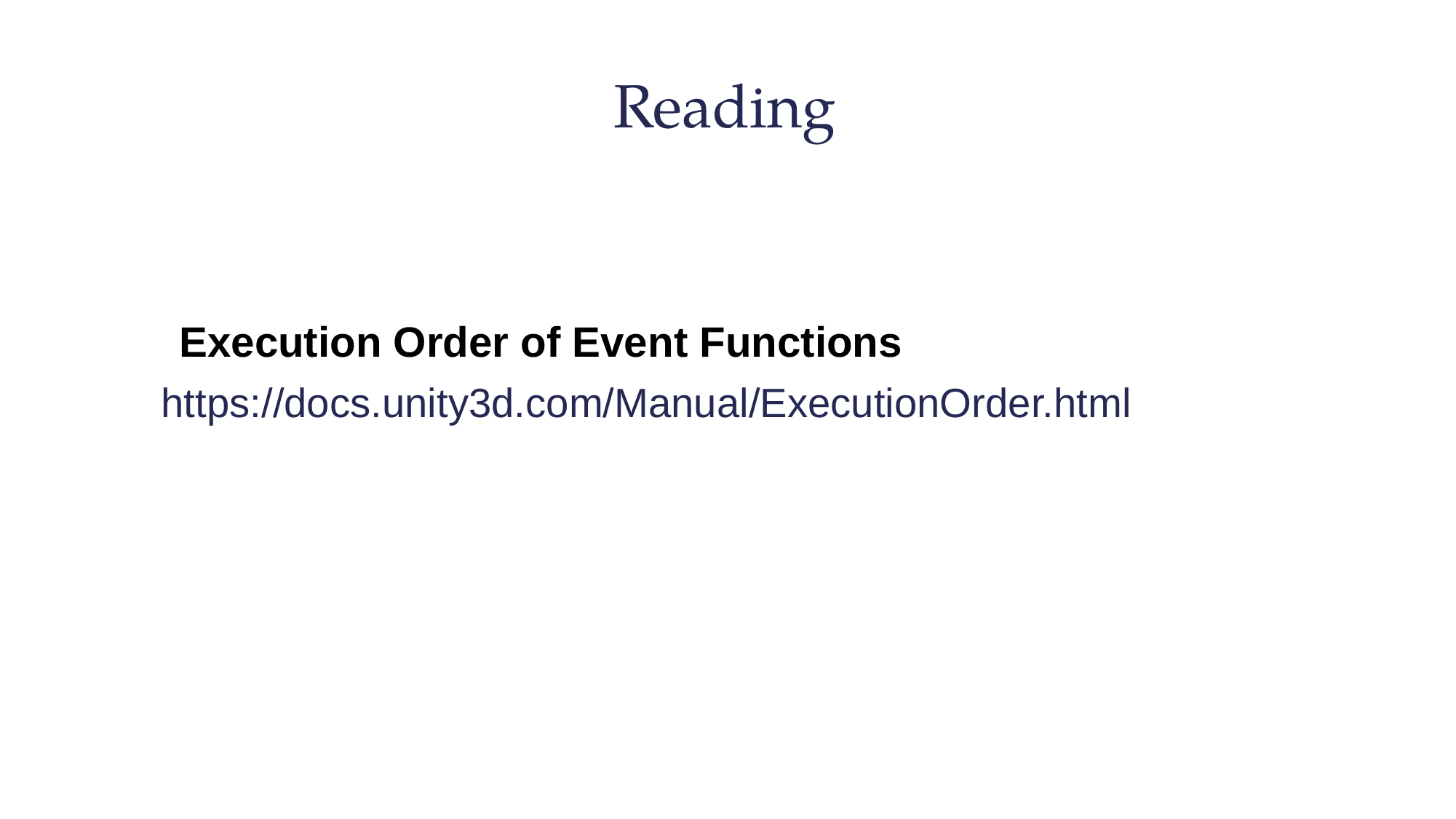

# Reading
Execution Order of Event Functions
https://docs.unity3d.com/Manual/ExecutionOrder.html